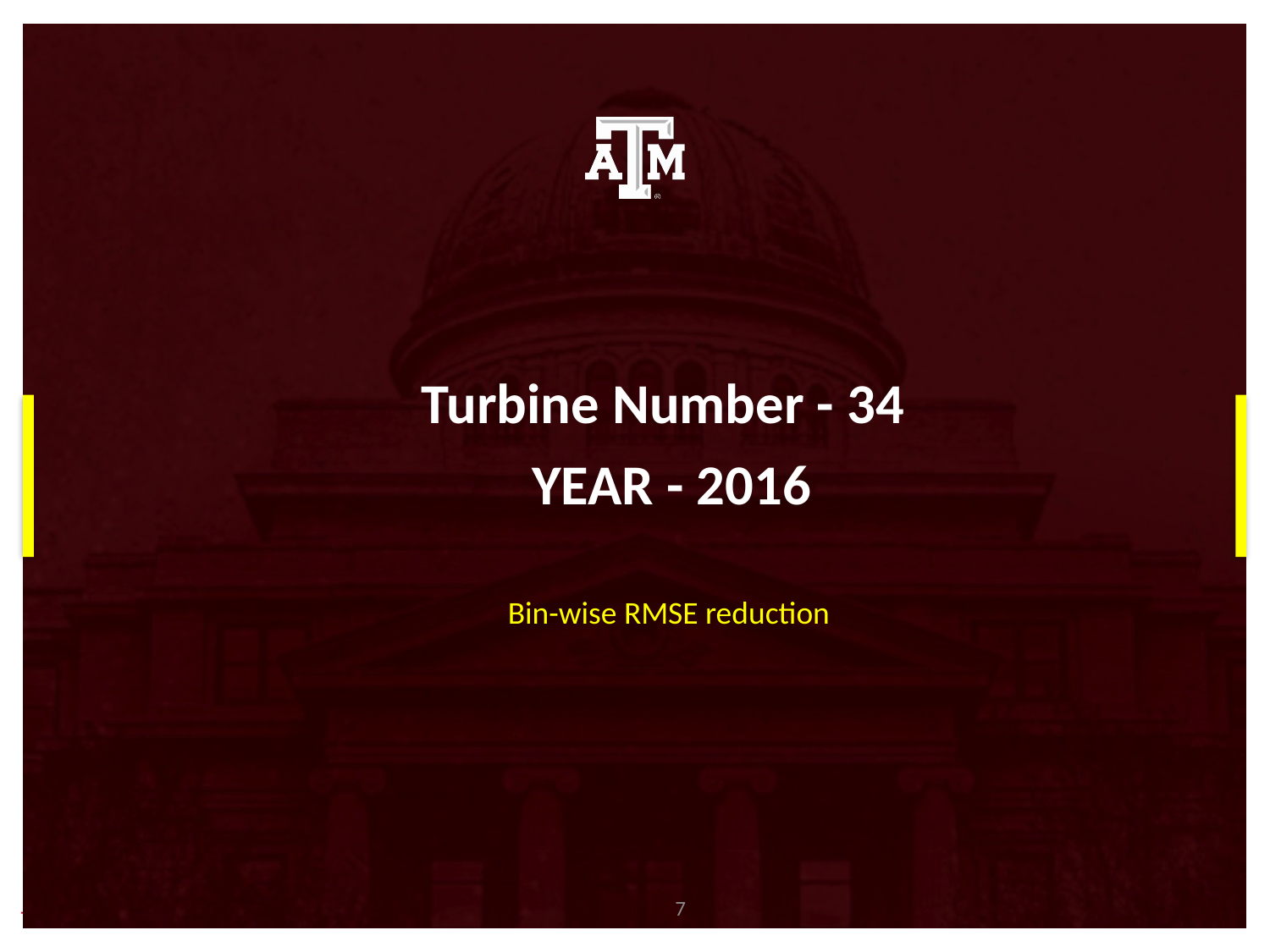

Turbine Number - 34
YEAR - 2016
Bin-wise RMSE reduction
7